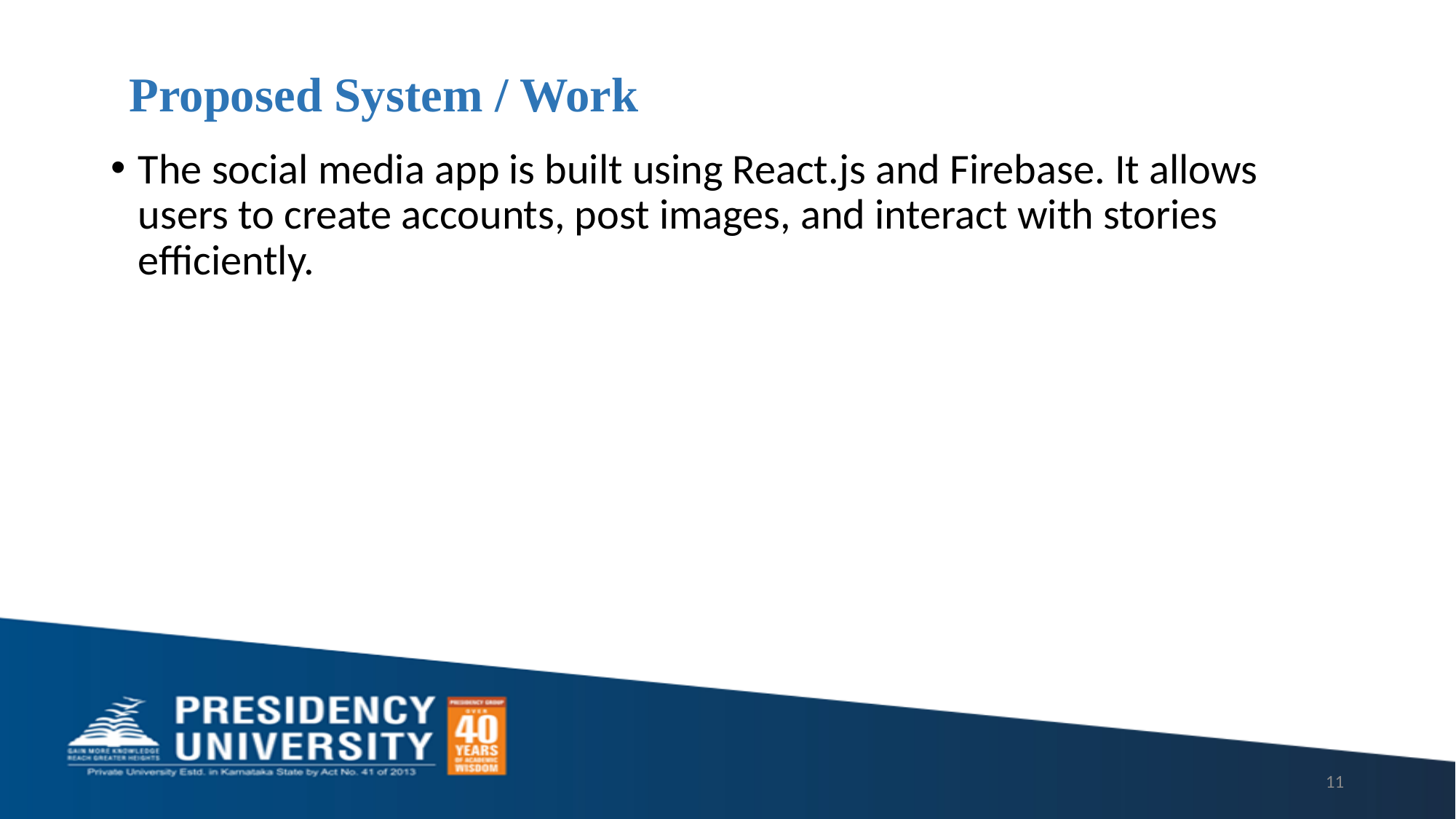

# Proposed System / Work
The social media app is built using React.js and Firebase. It allows users to create accounts, post images, and interact with stories efficiently.
11